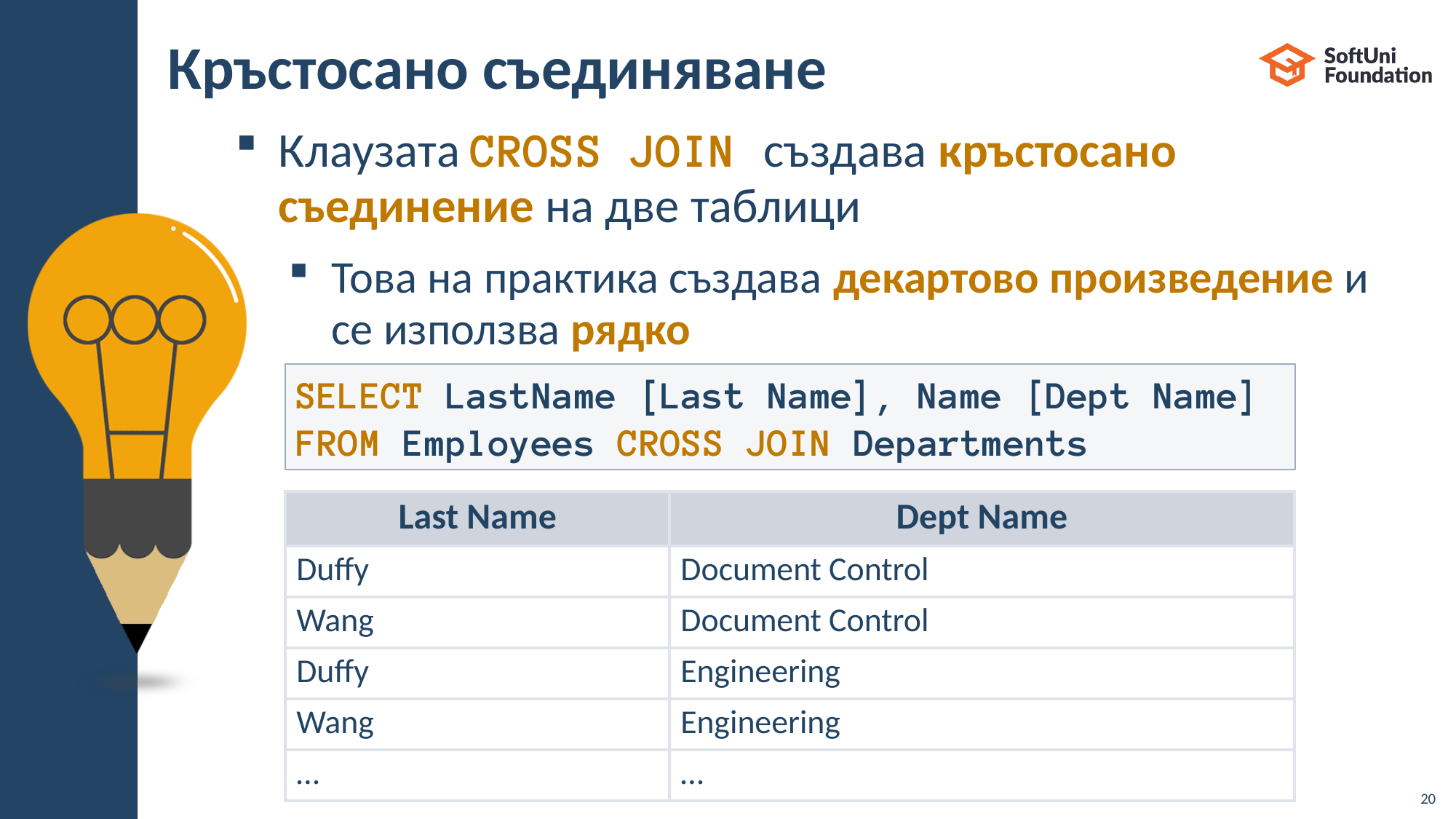

# Кръстосано съединяване
Клаузата CROSS JOIN създава кръстосано съединение на две таблици
Това на практика създава декартово произведение и се използва рядко
SELECT LastName [Last Name], Name [Dept Name]
FROM Employees CROSS JOIN Departments
| Last Name | Dept Name |
| --- | --- |
| Duffy | Document Control |
| Wang | Document Control |
| Duffy | Engineering |
| Wang | Engineering |
| … | … |
20